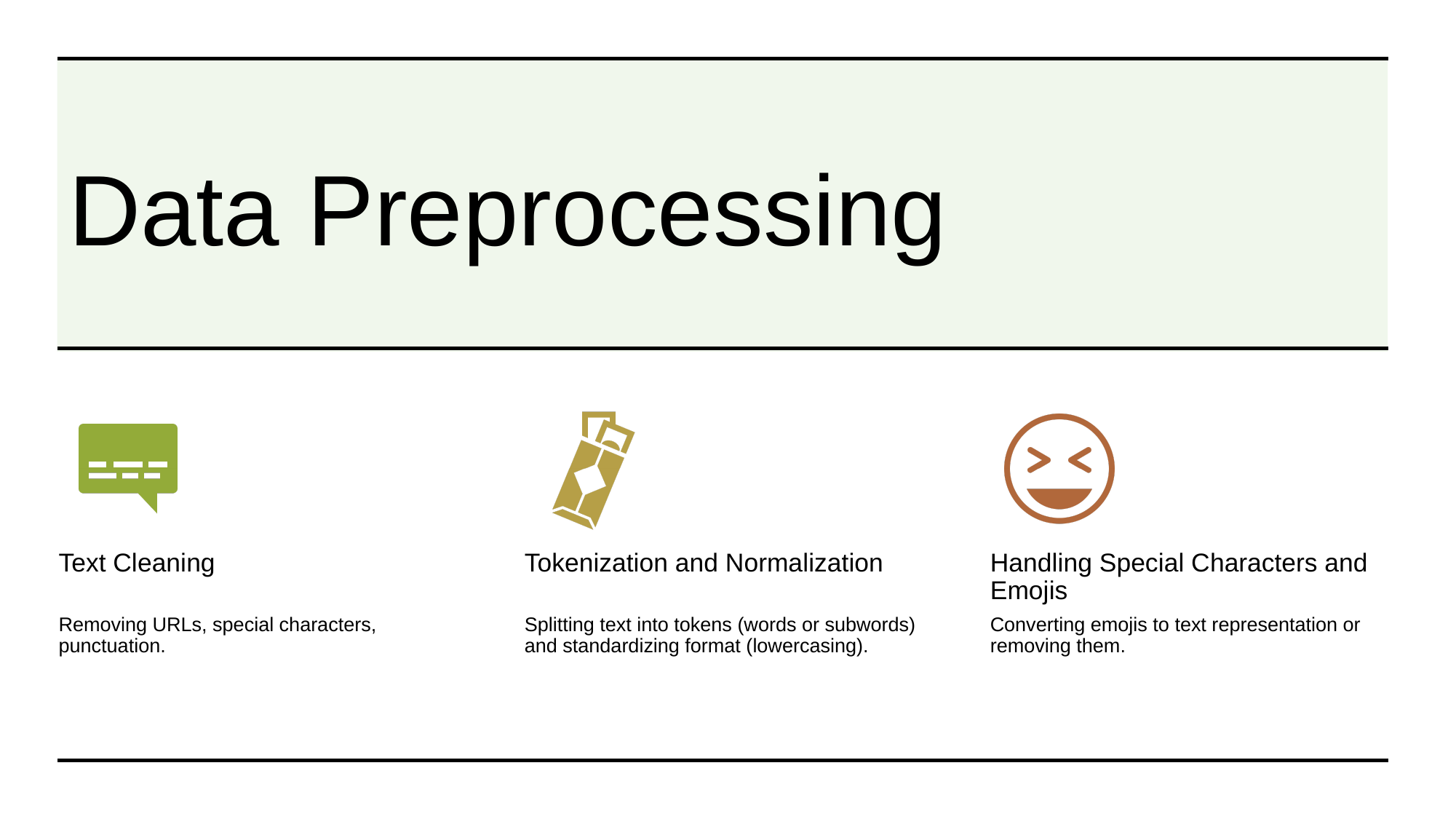

# Data Preprocessing
Text Cleaning
Removing URLs, special characters, punctuation.
Tokenization and Normalization
Splitting text into tokens (words or subwords) and standardizing format (lowercasing).
Handling Special Characters and Emojis
Converting emojis to text representation or removing them.